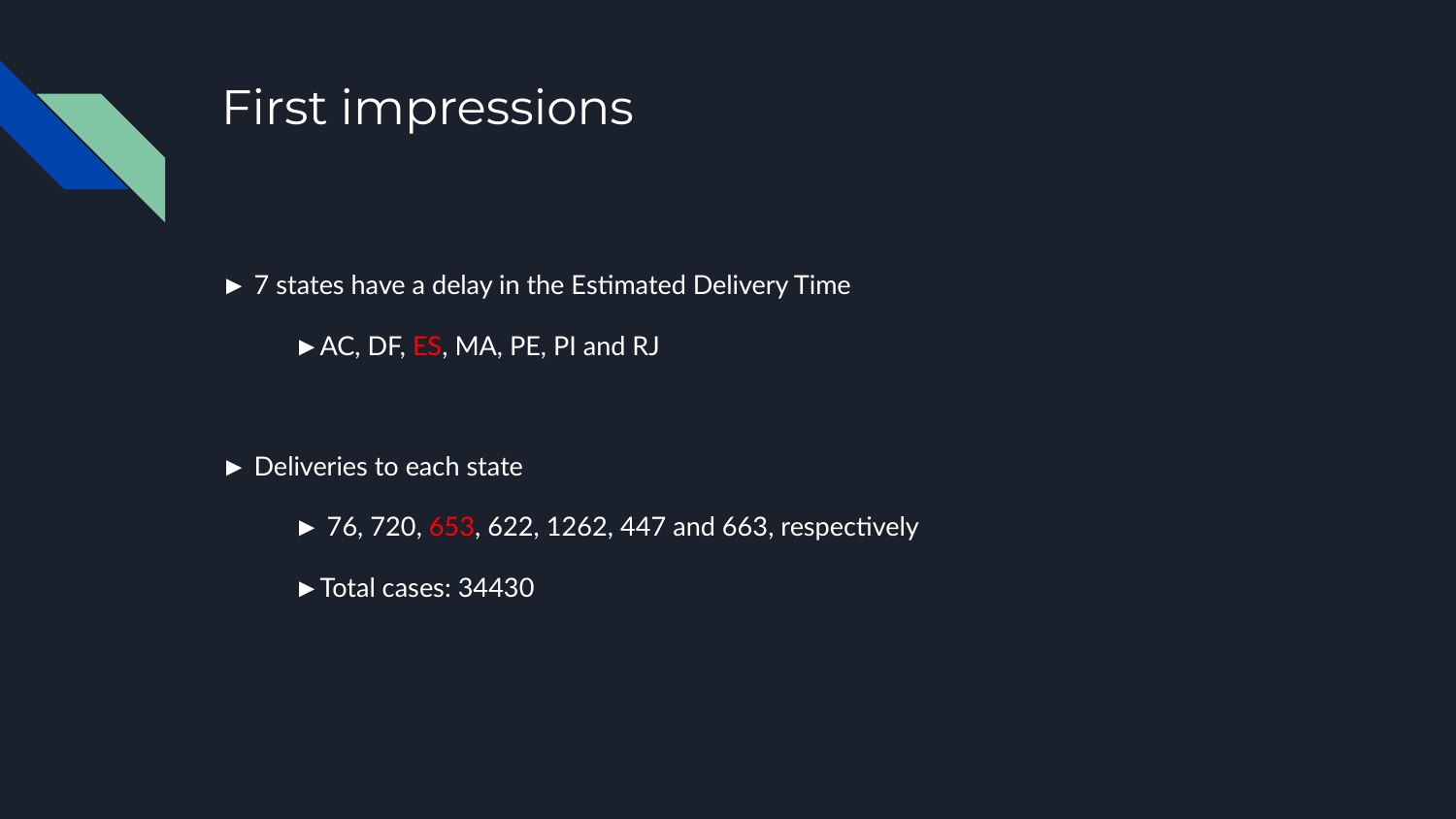

# First impressions
► 7 states have a delay in the Estimated Delivery Time
►AC, DF, ES, MA, PE, PI and RJ

► Deliveries to each state
► 76, 720, 653, 622, 1262, 447 and 663, respectively
►Total cases: 34430